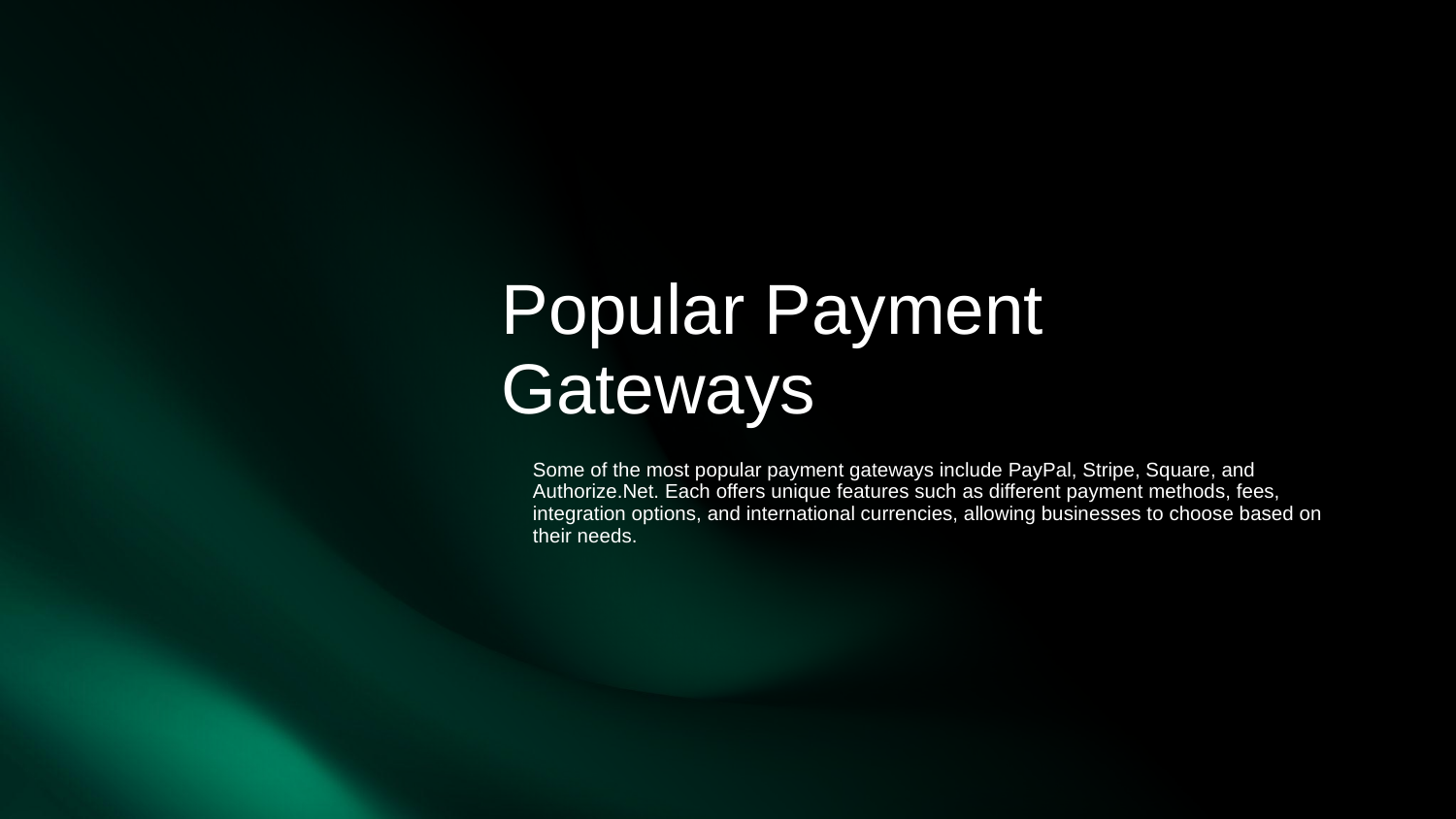

# Popular Payment Gateways
Some of the most popular payment gateways include PayPal, Stripe, Square, and Authorize.Net. Each offers unique features such as different payment methods, fees, integration options, and international currencies, allowing businesses to choose based on their needs.